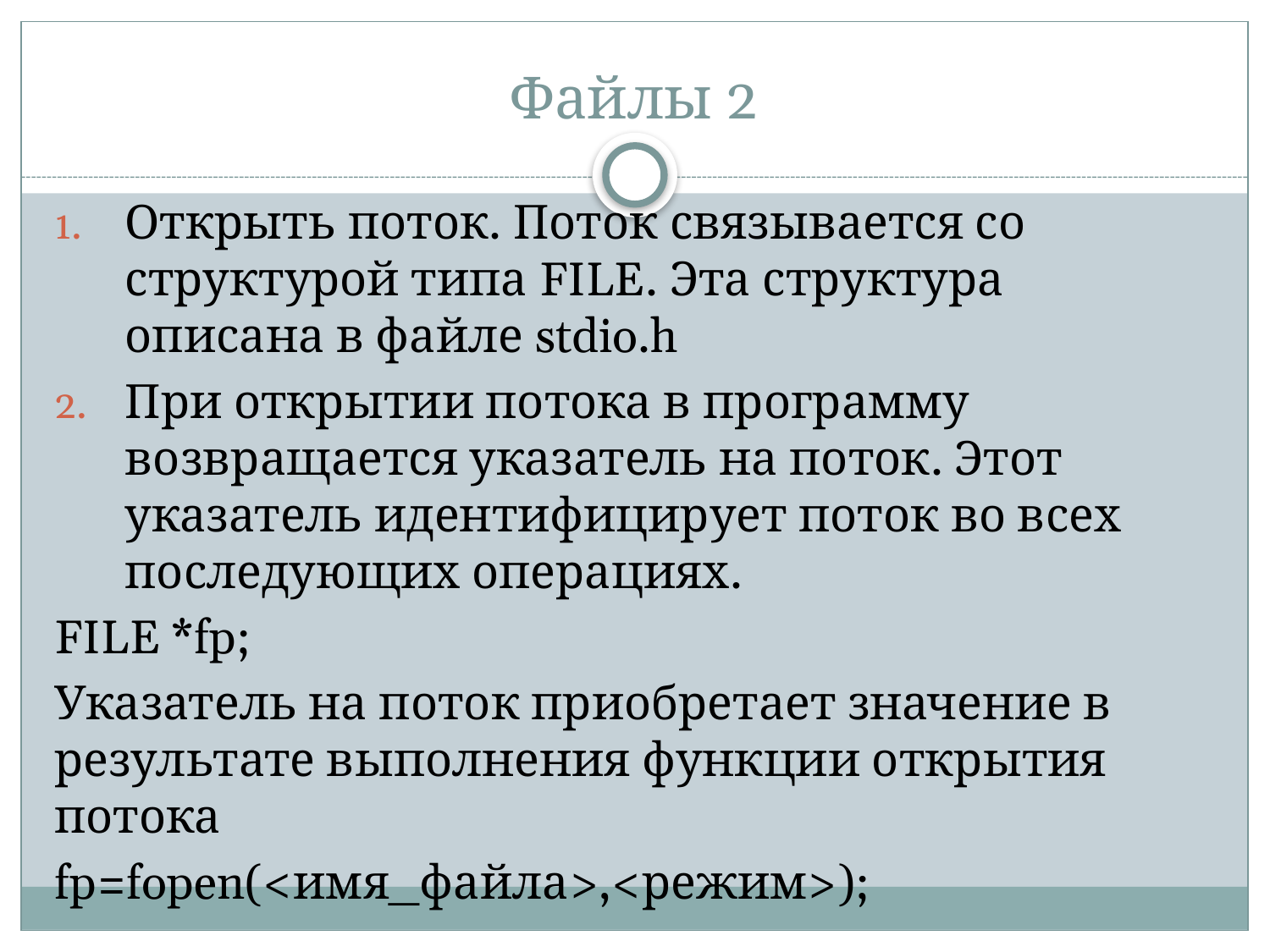

# Файлы 2
Открыть поток. Поток связывается со структурой типа FILE. Эта структура описана в файле stdio.h
При открытии потока в программу возвращается указатель на поток. Этот указатель идентифицирует поток во всех последующих операциях.
FILE *fp;
Указатель на поток приобретает значение в результате выполнения функции открытия потока
fp=fopen(<имя_файла>,<режим>);